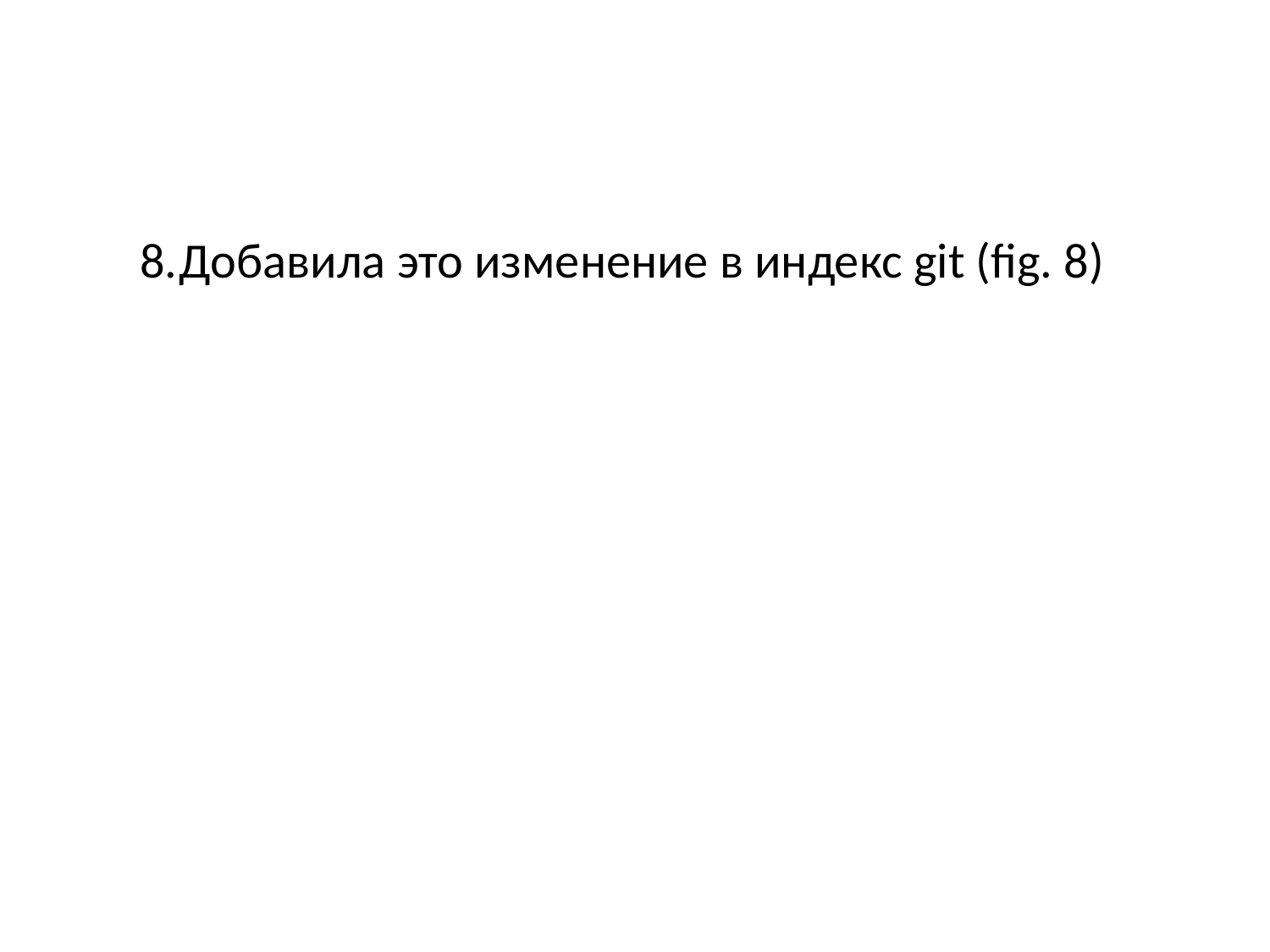

Добавила это изменение в индекс git (fig. 8)